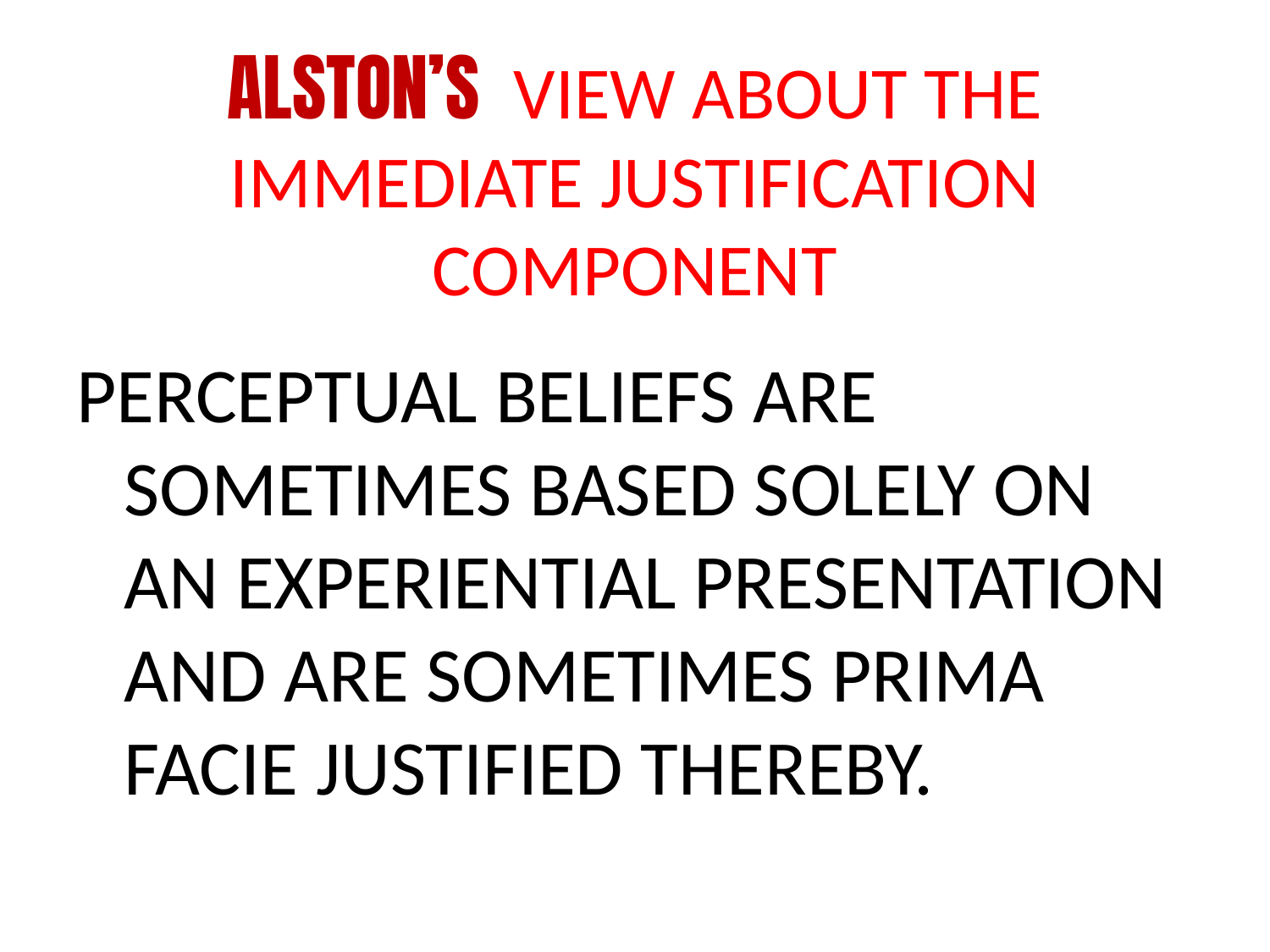

# ALSTON’S  VIEW ABOUT THE IMMEDIATE JUSTIFICATION COMPONENT
PERCEPTUAL BELIEFS ARE SOMETIMES BASED SOLELY ON AN EXPERIENTIAL PRESENTATION AND ARE SOMETIMES PRIMA FACIE JUSTIFIED THEREBY.